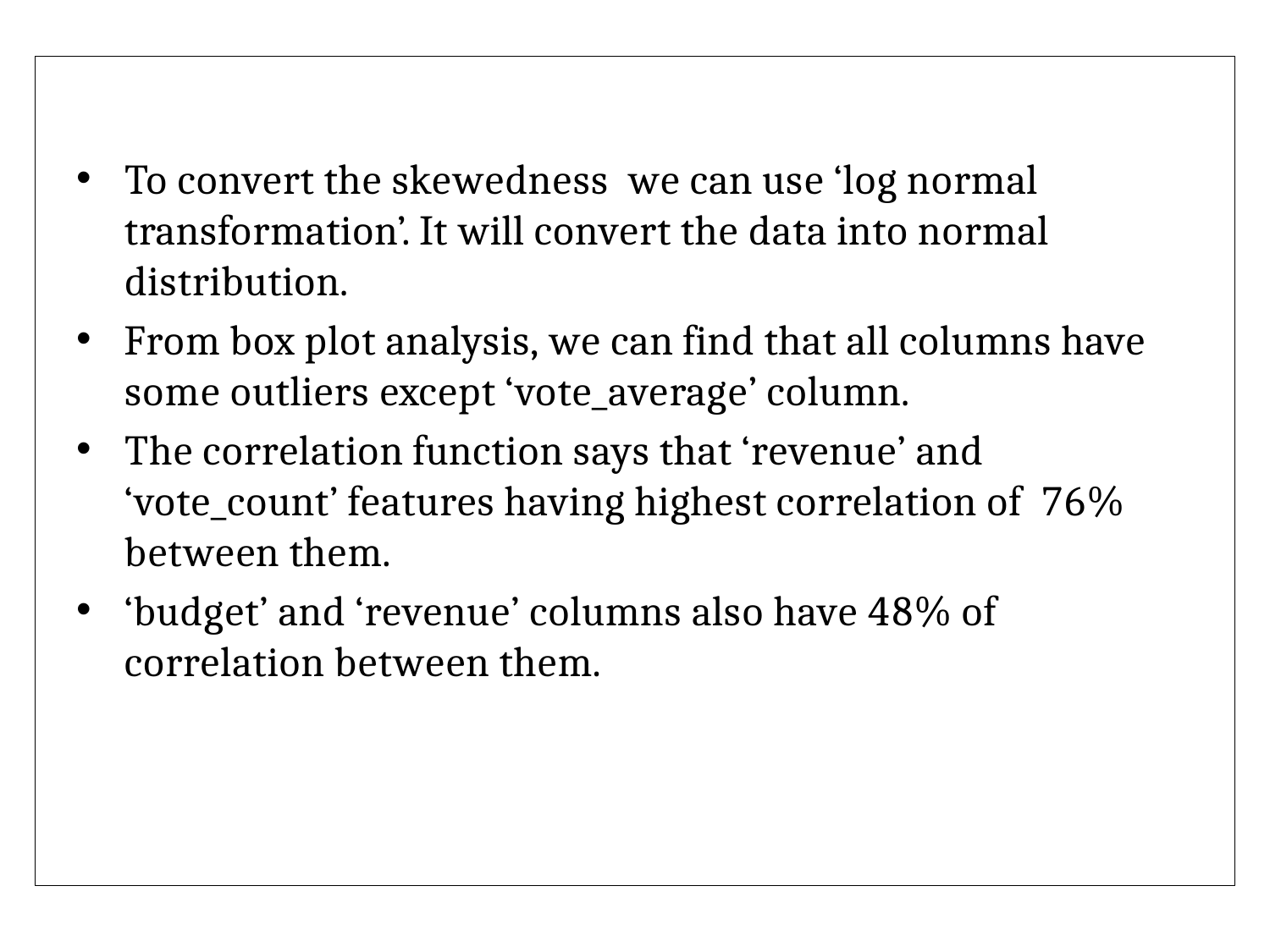

To convert the skewedness  we can use ‘log normal transformation’. It will convert the data into normal distribution.
From box plot analysis, we can find that all columns have some outliers except ‘vote_average’ column.
The correlation function says that ‘revenue’ and ‘vote_count’ features having highest correlation of  76% between them.
‘budget’ and ‘revenue’ columns also have 48% of correlation between them.